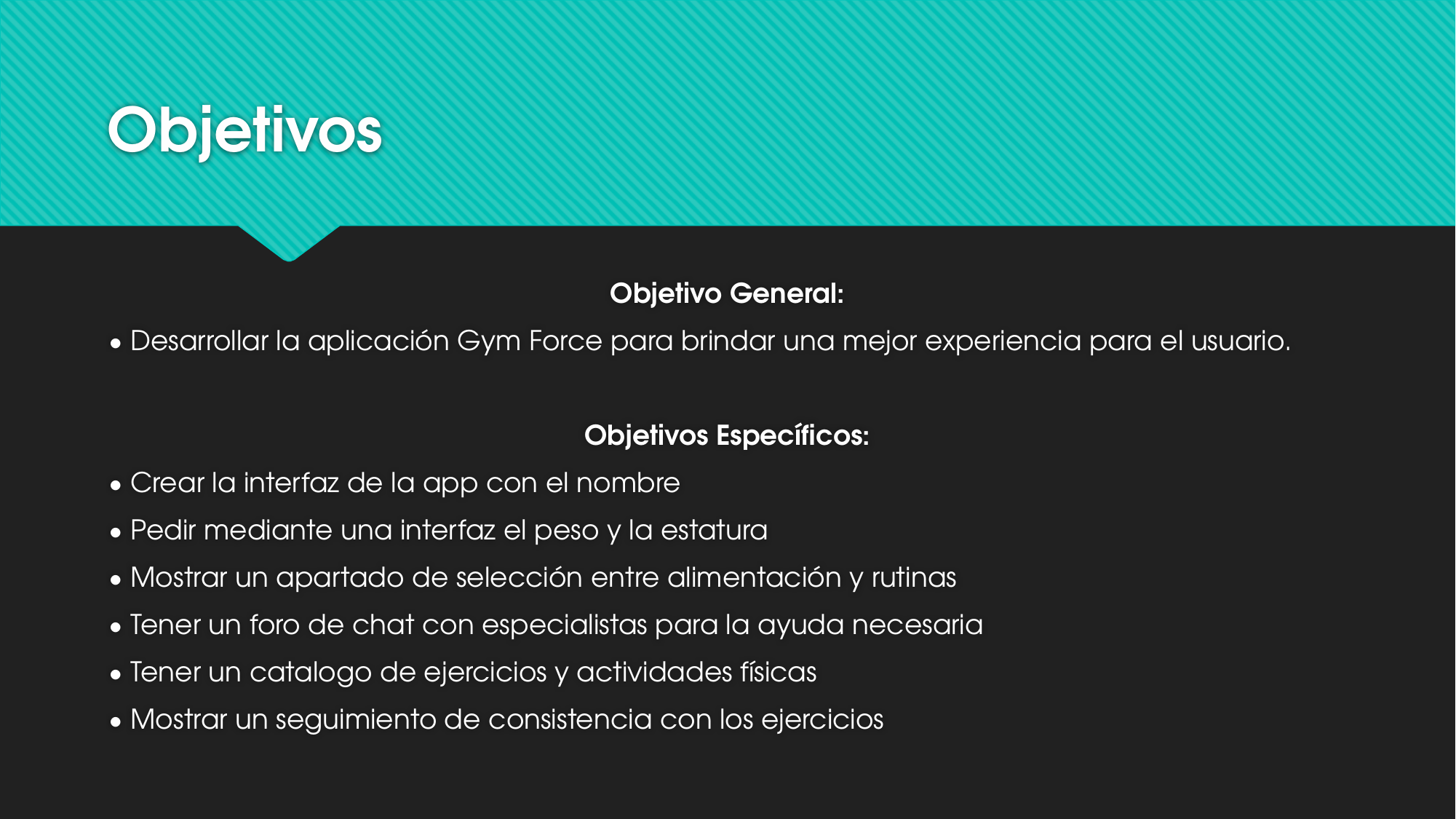

# Objetivos
Objetivo General:
• Desarrollar la aplicación Gym Force para brindar una mejor experiencia para el usuario.

Objetivos Específicos:
• Crear la interfaz de la app con el nombre
• Pedir mediante una interfaz el peso y la estatura
• Mostrar un apartado de selección entre alimentación y rutinas
• Tener un foro de chat con especialistas para la ayuda necesaria
• Tener un catalogo de ejercicios y actividades físicas
• Mostrar un seguimiento de consistencia con los ejercicios